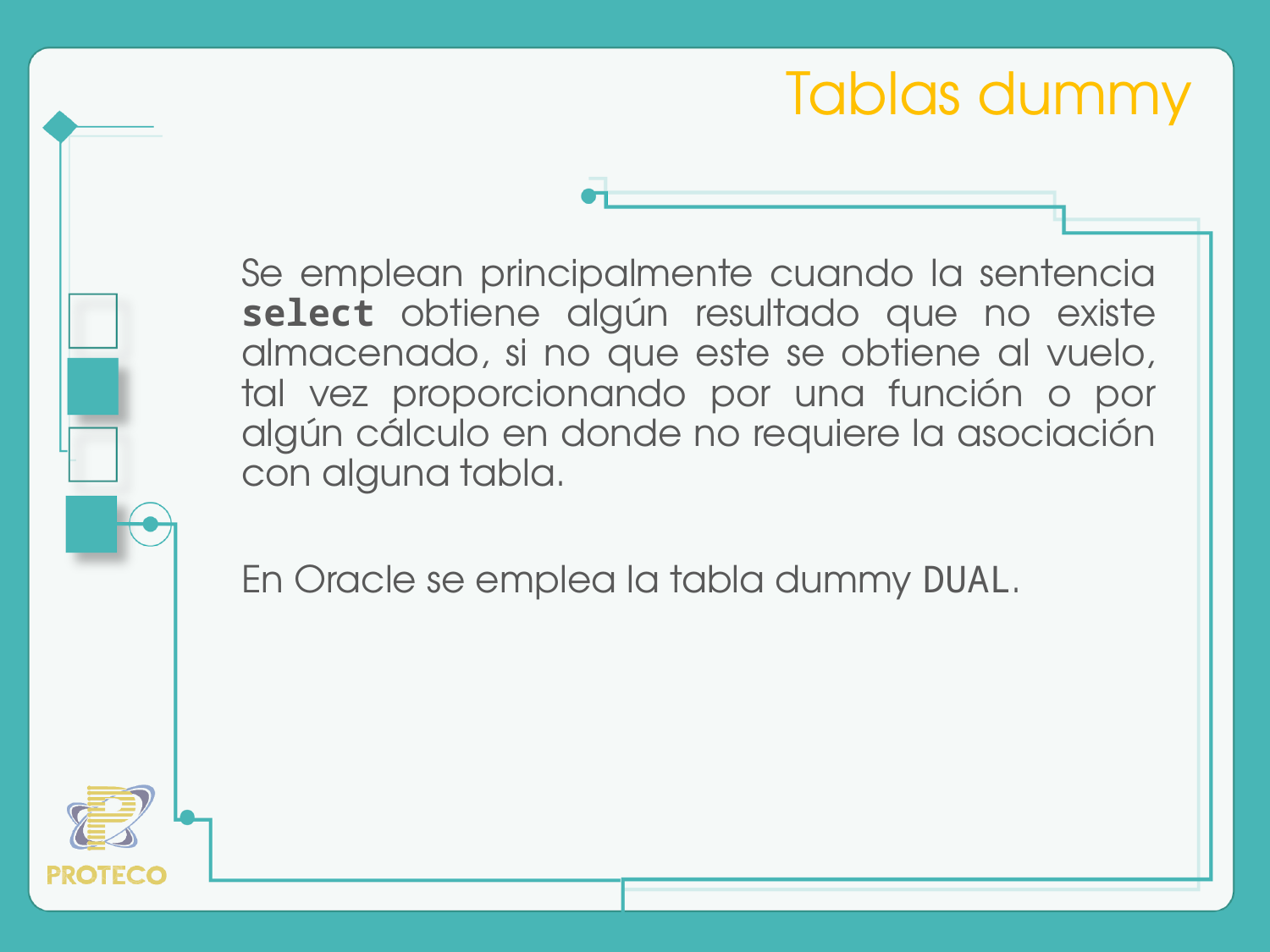

# Tablas dummy
Se emplean principalmente cuando la sentencia select obtiene algún resultado que no existe almacenado, si no que este se obtiene al vuelo, tal vez proporcionando por una función o por algún cálculo en donde no requiere la asociación con alguna tabla.

En Oracle se emplea la tabla dummy DUAL.